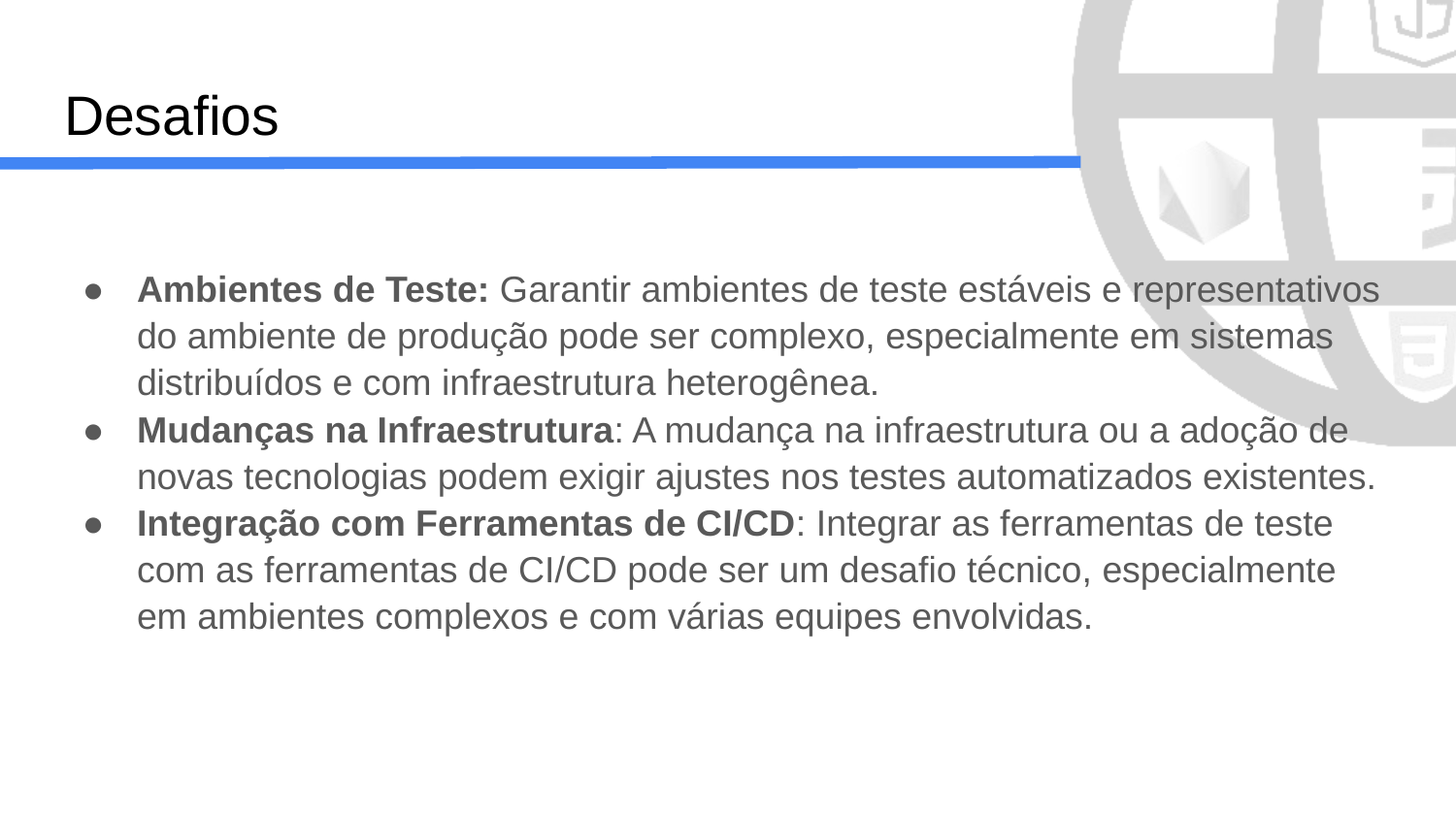

# Desafios

Ambientes de Teste: Garantir ambientes de teste estáveis e representativos do ambiente de produção pode ser complexo, especialmente em sistemas distribuídos e com infraestrutura heterogênea.
Mudanças na Infraestrutura: A mudança na infraestrutura ou a adoção de novas tecnologias podem exigir ajustes nos testes automatizados existentes.
Integração com Ferramentas de CI/CD: Integrar as ferramentas de teste com as ferramentas de CI/CD pode ser um desafio técnico, especialmente em ambientes complexos e com várias equipes envolvidas.